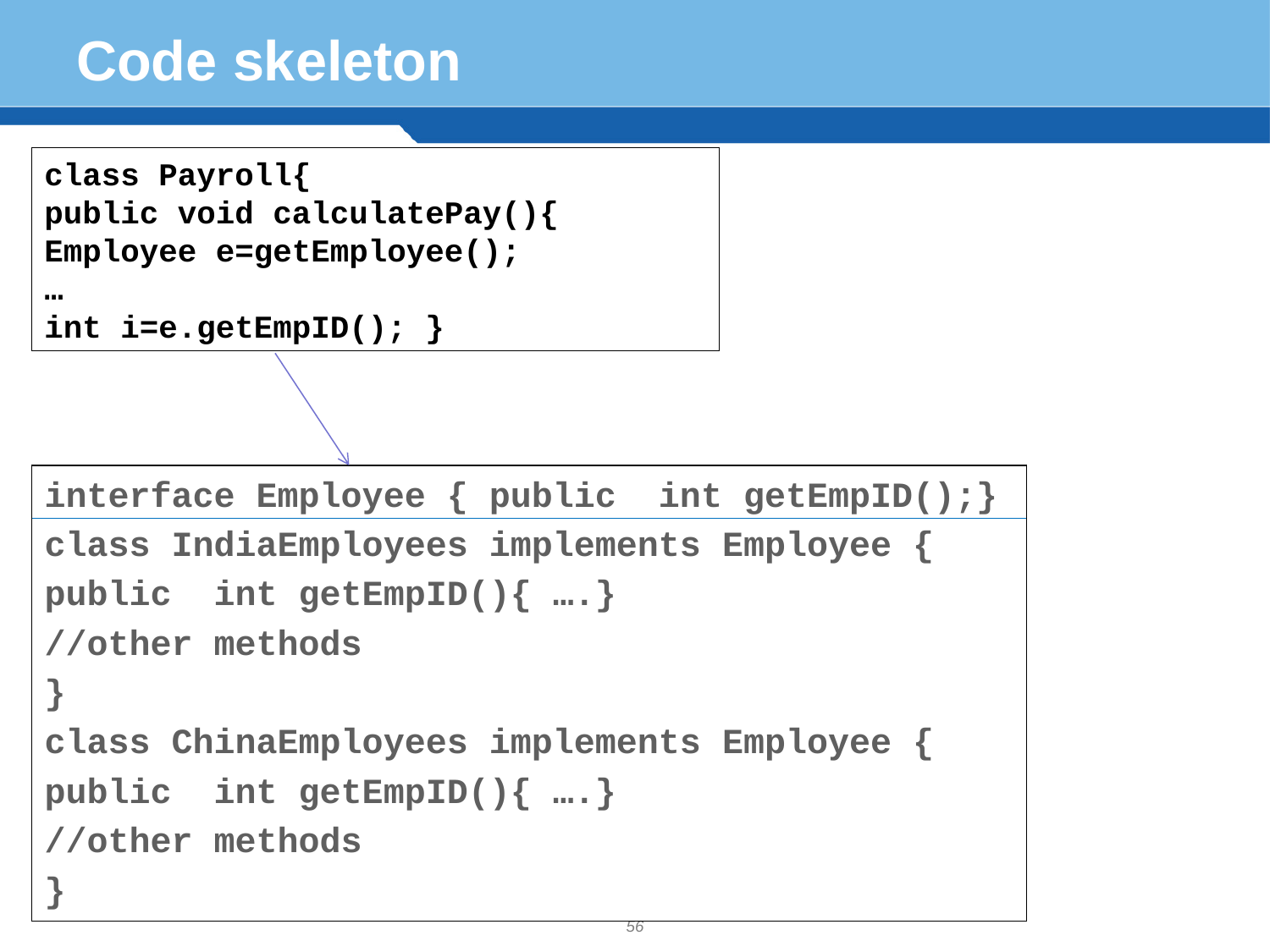

# Code skeleton
class Payroll{
public void calculatePay(){
Employee e=getEmployee();
…
int i=e.getEmpID(); }
interface Employee { public  int getEmpID();}
class IndiaEmployees implements Employee {
public  int getEmpID(){ ….}
//other methods
}
class ChinaEmployees implements Employee {
public  int getEmpID(){ ….}
//other methods
}
56